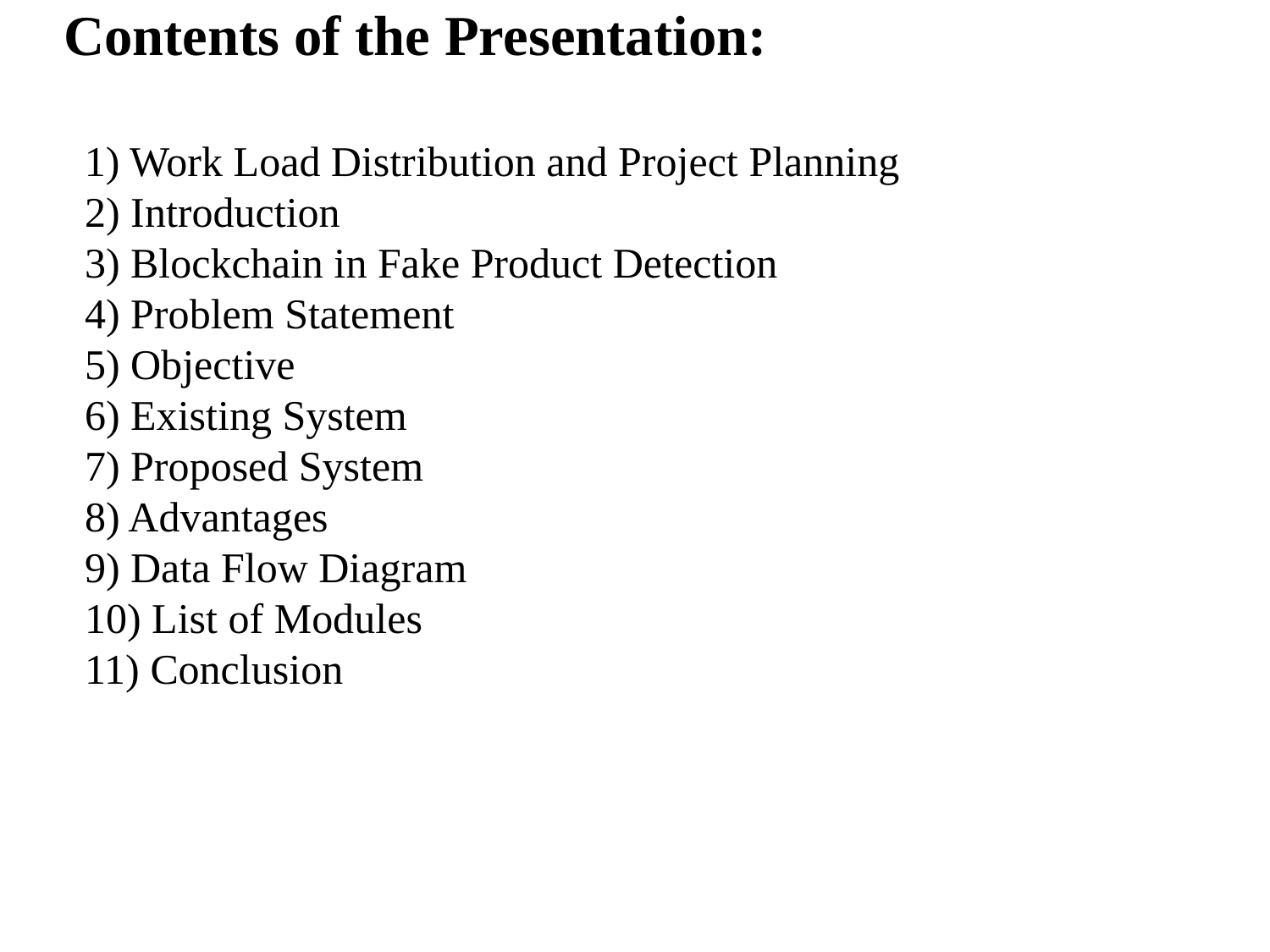

# Contents of the Presentation: 1) Work Load Distribution and Project Planning 2) Introduction 3) Blockchain in Fake Product Detection 4) Problem Statement 5) Objective 6) Existing System 7) Proposed System 8) Advantages 9) Data Flow Diagram 10) List of Modules 11) Conclusion